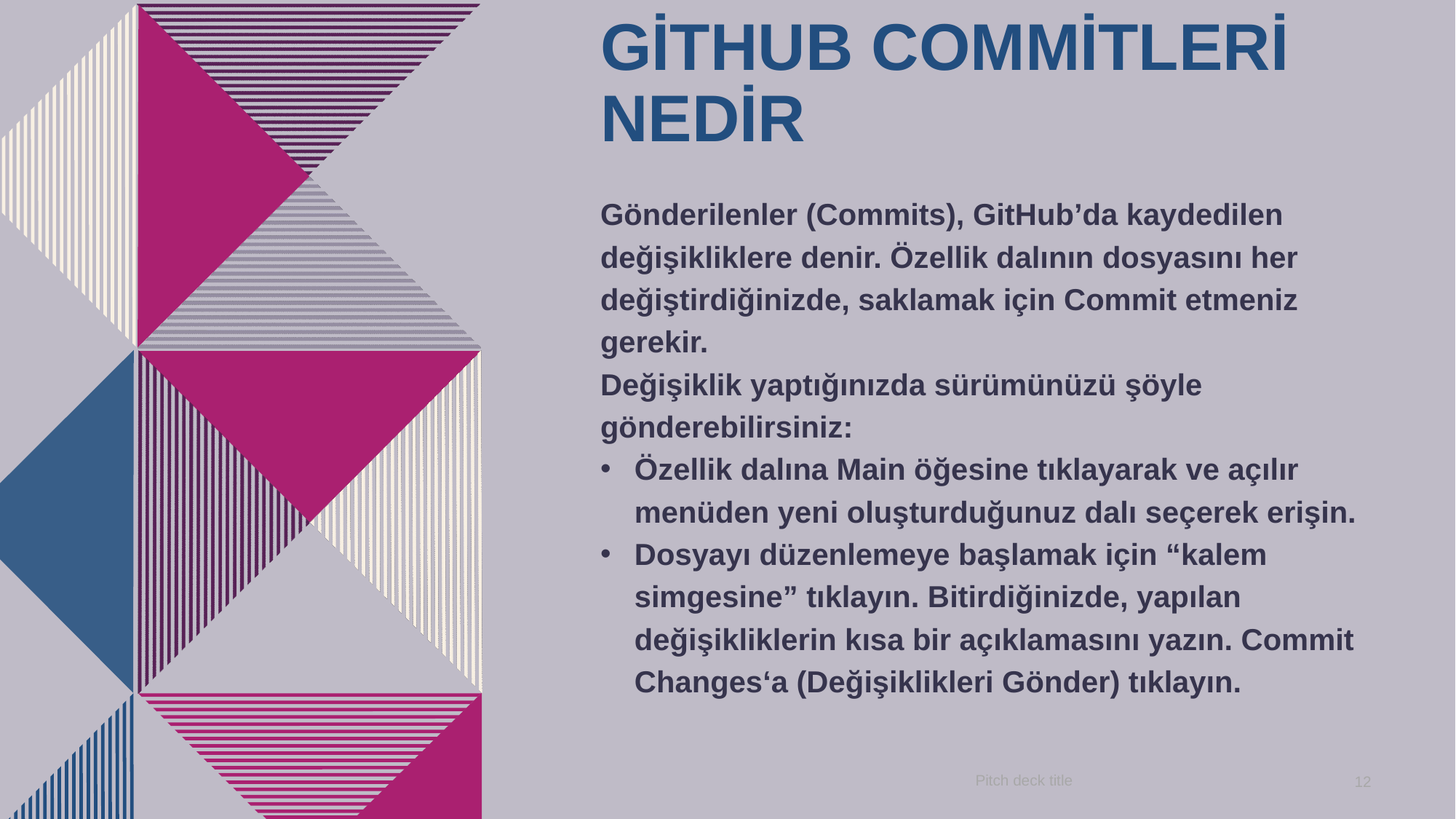

# GİTHUB COMMİTLERİ NEDİR
Gönderilenler (Commits), GitHub’da kaydedilen değişikliklere denir. Özellik dalının dosyasını her değiştirdiğinizde, saklamak için Commit etmeniz gerekir.
Değişiklik yaptığınızda sürümünüzü şöyle gönderebilirsiniz:
Özellik dalına Main öğesine tıklayarak ve açılır menüden yeni oluşturduğunuz dalı seçerek erişin.
Dosyayı düzenlemeye başlamak için “kalem simgesine” tıklayın. Bitirdiğinizde, yapılan değişikliklerin kısa bir açıklamasını yazın. Commit Changes‘a (Değişiklikleri Gönder) tıklayın.

Pitch deck title
12